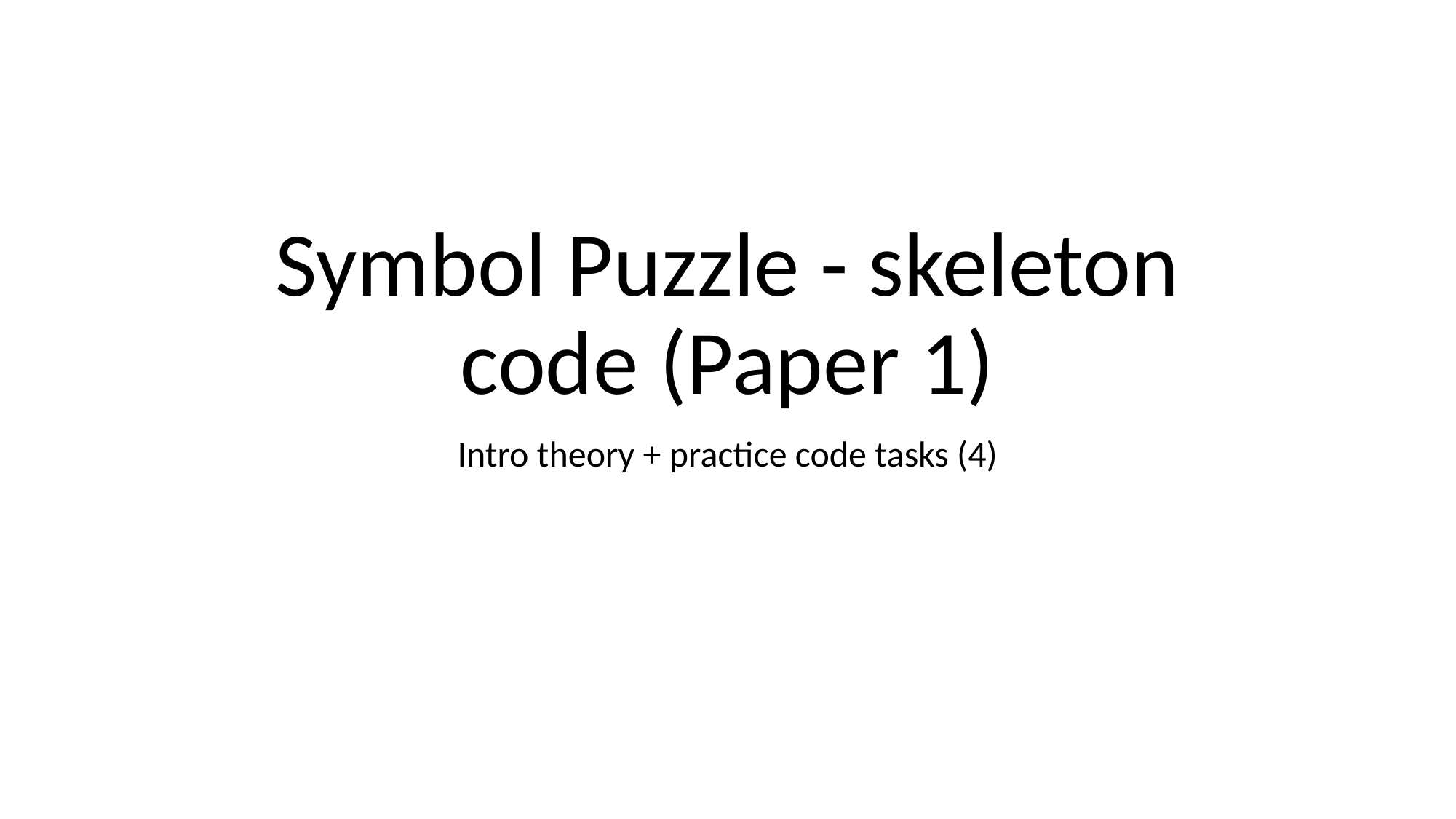

# Symbol Puzzle - skeleton code (Paper 1)
Intro theory + practice code tasks (4)